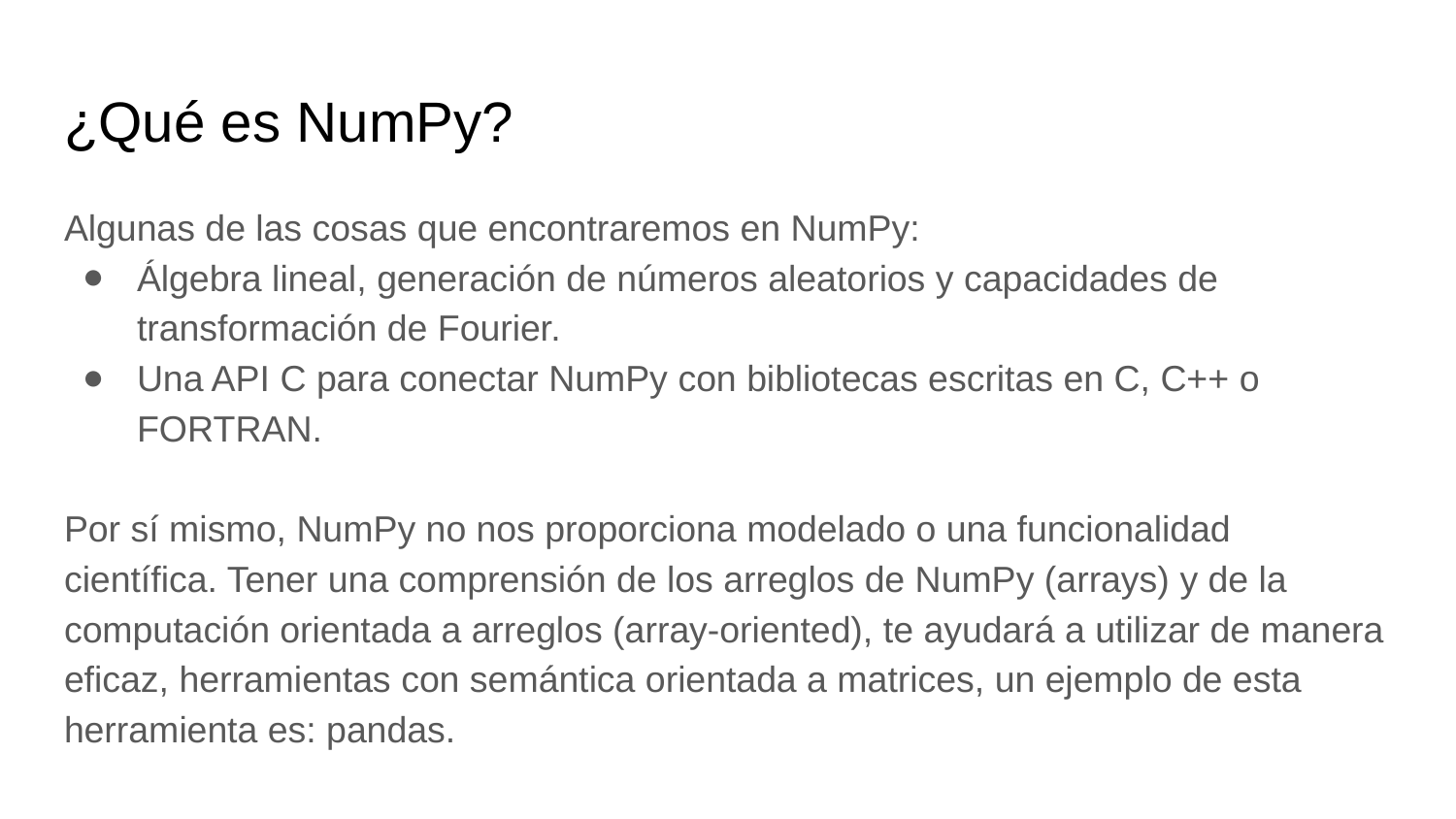

# ¿Qué es NumPy?
Algunas de las cosas que encontraremos en NumPy:
Álgebra lineal, generación de números aleatorios y capacidades de transformación de Fourier.
Una API C para conectar NumPy con bibliotecas escritas en C, C++ o FORTRAN.

Por sí mismo, NumPy no nos proporciona modelado o una funcionalidad científica. Tener una comprensión de los arreglos de NumPy (arrays) y de la computación orientada a arreglos (array-oriented), te ayudará a utilizar de manera eficaz, herramientas con semántica orientada a matrices, un ejemplo de esta herramienta es: pandas.